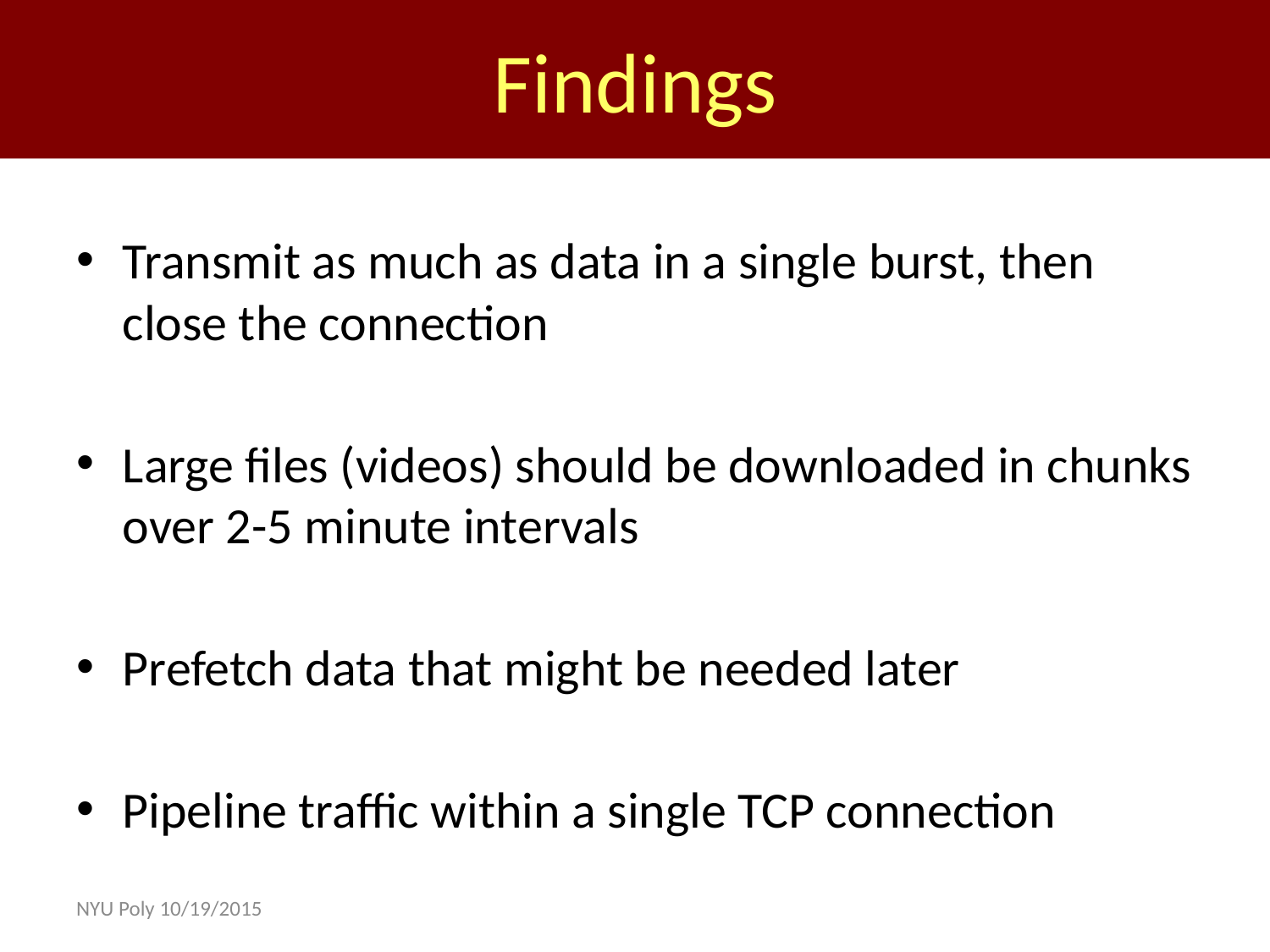

Findings
Transmit as much as data in a single burst, then close the connection

Large files (videos) should be downloaded in chunks over 2-5 minute intervals

Prefetch data that might be needed later

Pipeline traffic within a single TCP connection
NYU Poly 10/19/2015